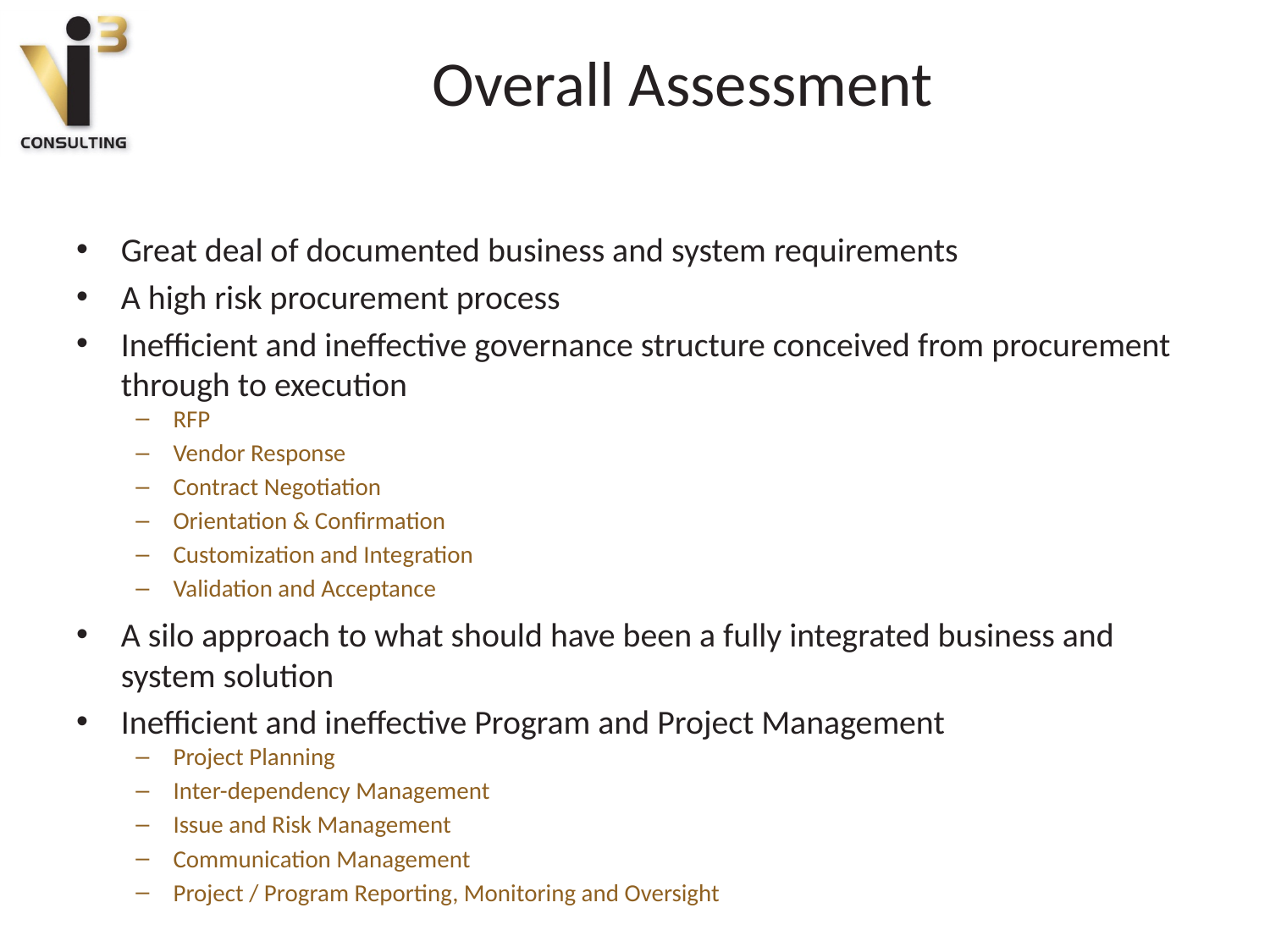

# Overall Assessment
Great deal of documented business and system requirements
A high risk procurement process
Inefficient and ineffective governance structure conceived from procurement through to execution
RFP
Vendor Response
Contract Negotiation
Orientation & Confirmation
Customization and Integration
Validation and Acceptance
A silo approach to what should have been a fully integrated business and system solution
Inefficient and ineffective Program and Project Management
Project Planning
Inter-dependency Management
Issue and Risk Management
Communication Management
Project / Program Reporting, Monitoring and Oversight